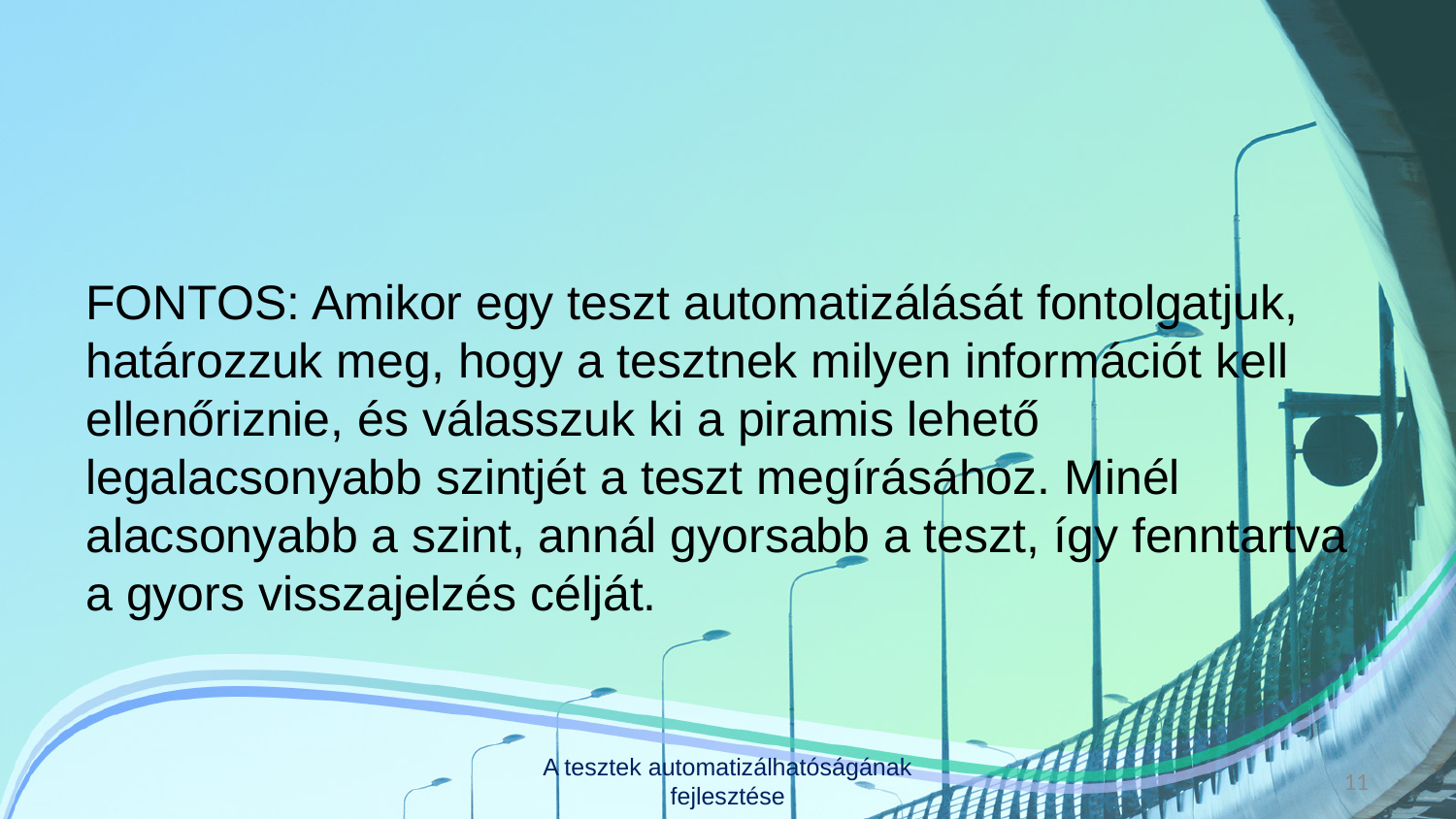

FONTOS: Amikor egy teszt automatizálását fontolgatjuk, határozzuk meg, hogy a tesztnek milyen információt kell ellenőriznie, és válasszuk ki a piramis lehető legalacsonyabb szintjét a teszt megírásához. Minél alacsonyabb a szint, annál gyorsabb a teszt, így fenntartva a gyors visszajelzés célját.
A tesztek automatizálhatóságának fejlesztése
11